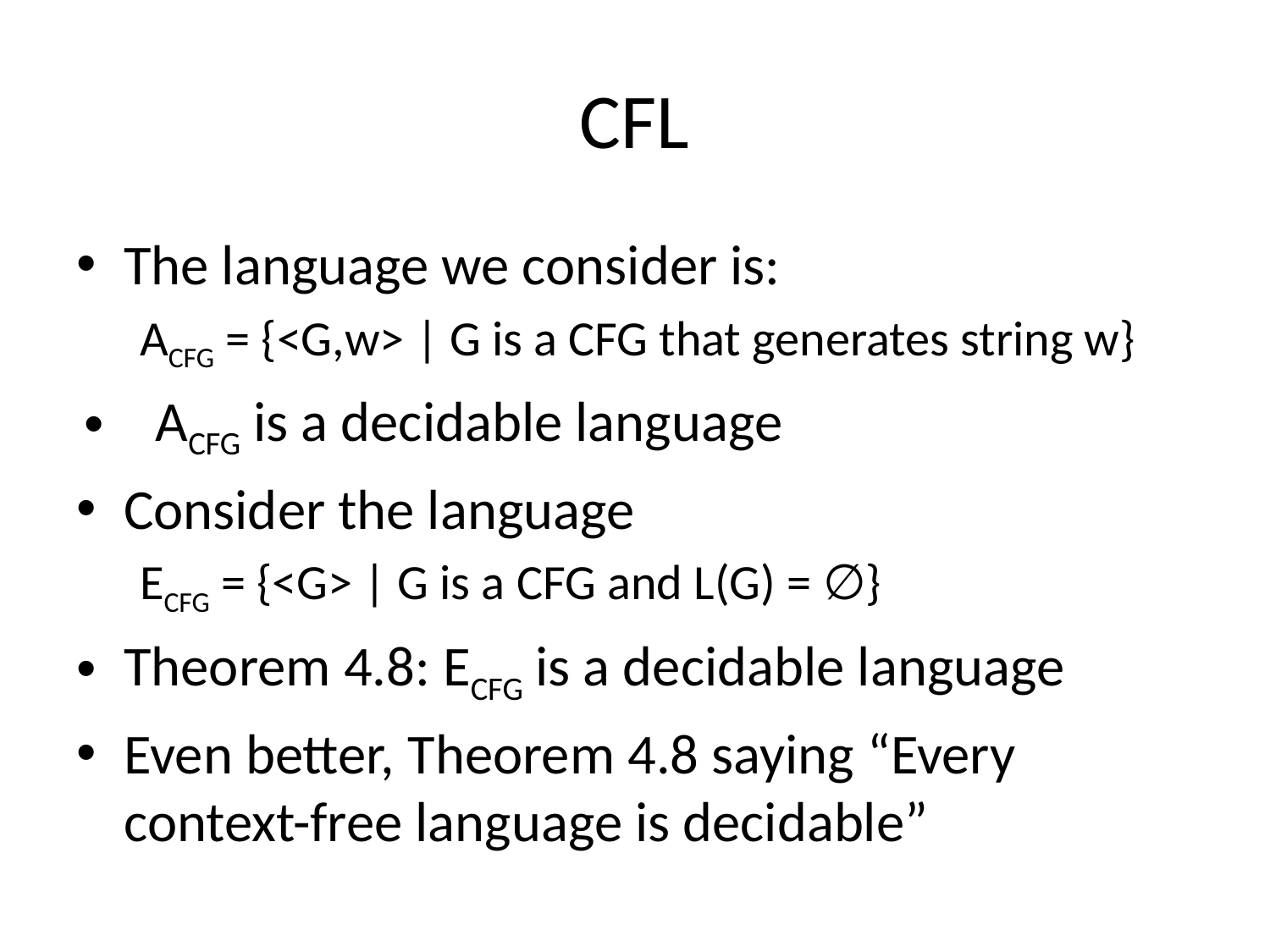

# CFL
The language we consider is:
ACFG = {<G,w> | G is a CFG that generates string w}
ACFG is a decidable language
Consider the language
ECFG = {<G> | G is a CFG and L(G) = ∅}
Theorem 4.8: ECFG is a decidable language
Even better, Theorem 4.8 saying “Every context-free language is decidable”